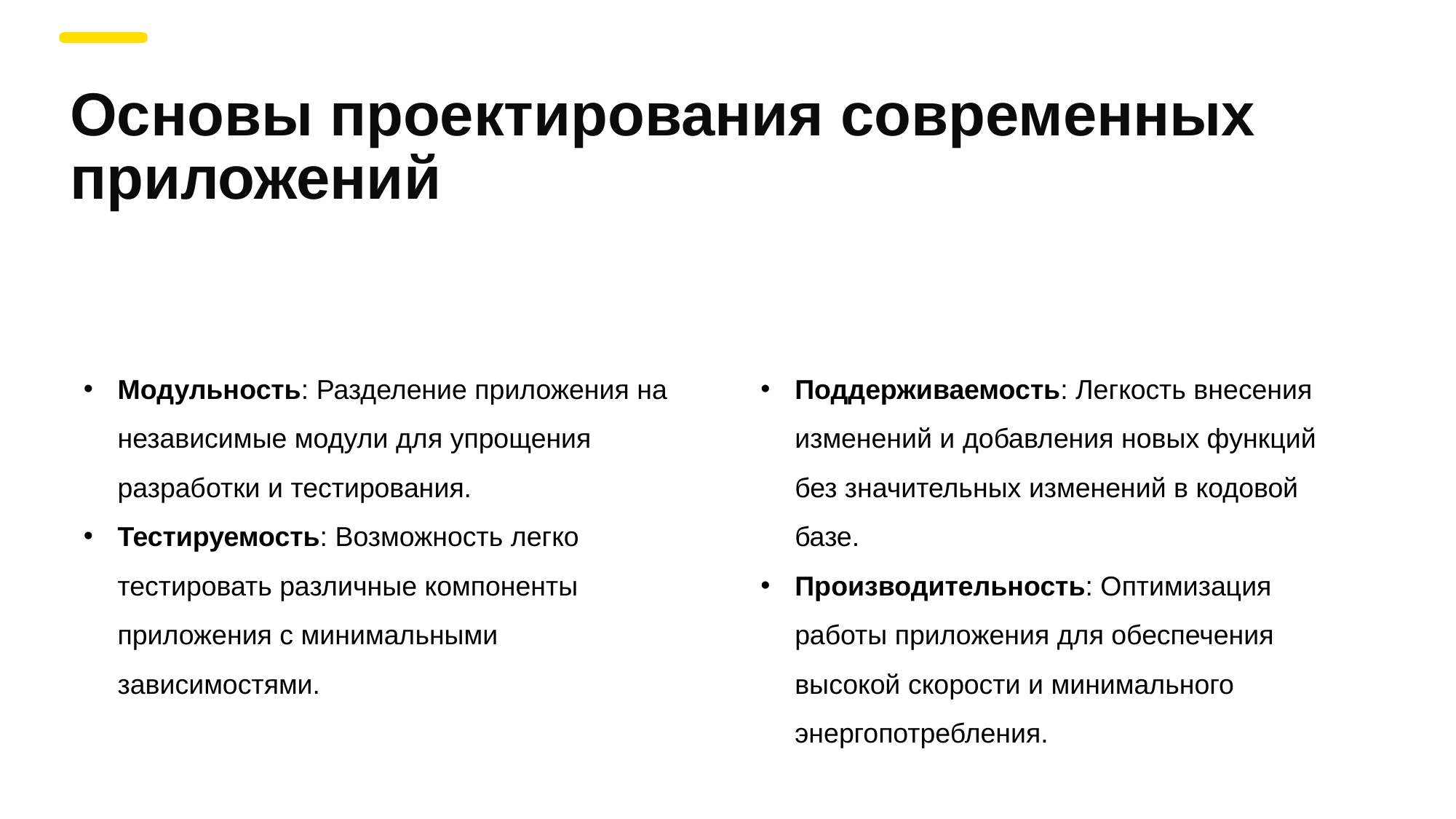

Основы проектирования современных приложений
Модульность: Разделение приложения на независимые модули для упрощения разработки и тестирования.
Тестируемость: Возможность легко тестировать различные компоненты приложения с минимальными зависимостями.
Поддерживаемость: Легкость внесения изменений и добавления новых функций без значительных изменений в кодовой базе.
Производительность: Оптимизация работы приложения для обеспечения высокой скорости и минимального энергопотребления.